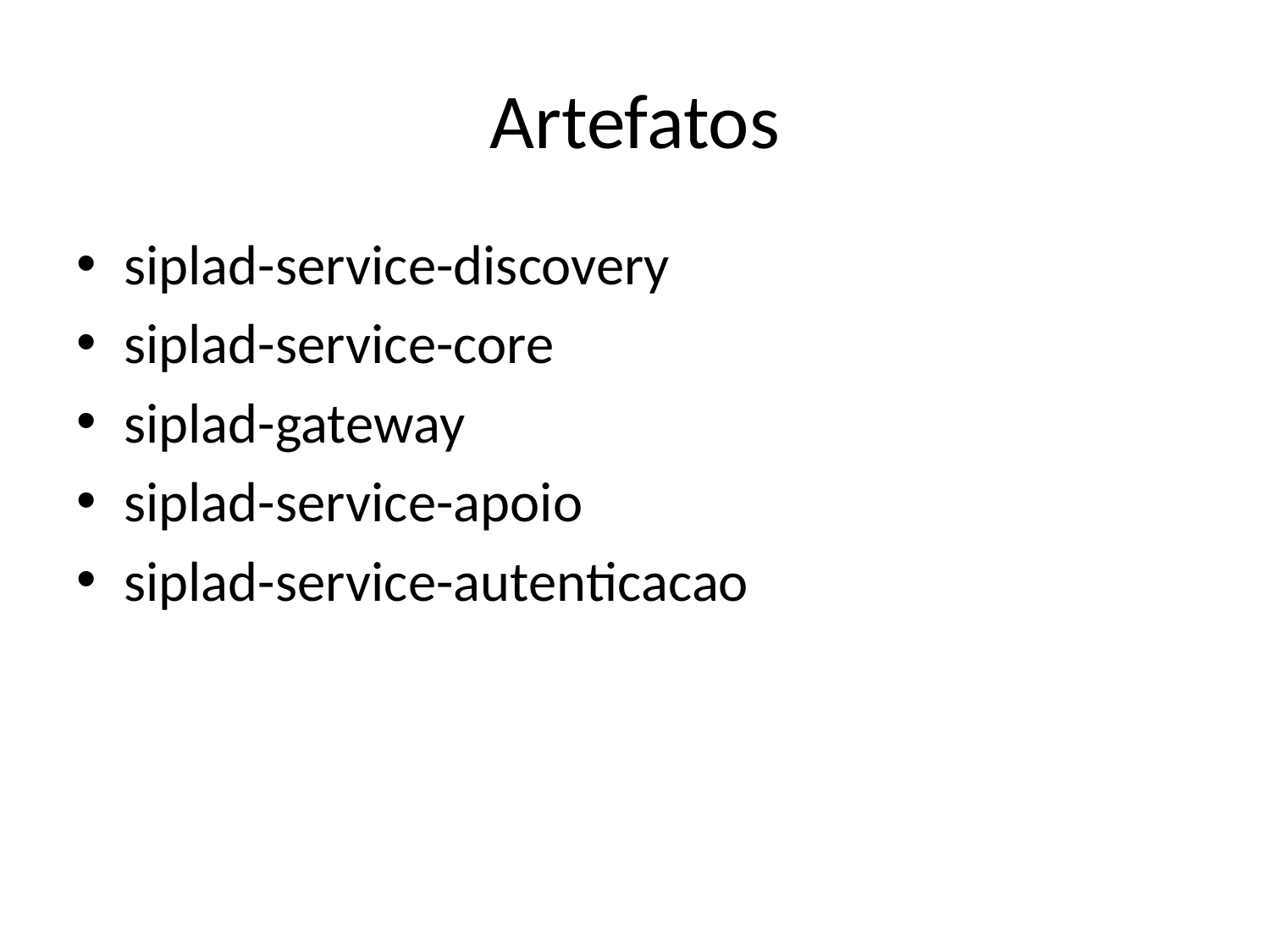

# Artefatos
siplad-service-discovery
siplad-service-core
siplad-gateway
siplad-service-apoio
siplad-service-autenticacao